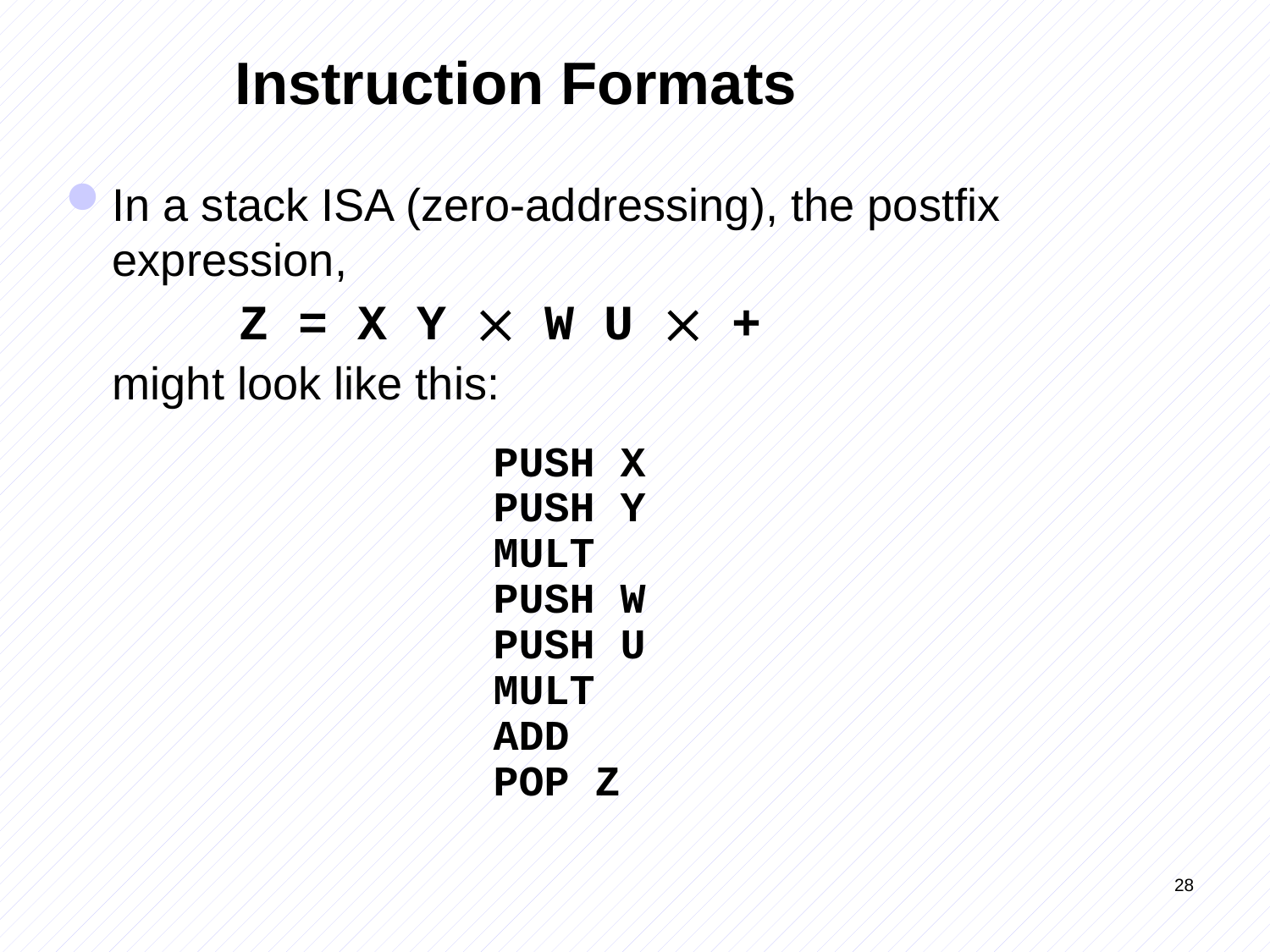

# Instruction Formats
In a stack ISA (zero-addressing), the postfix expression,
		Z = X Y × W U × +
	might look like this:
				PUSH X
				PUSH Y
				MULT
				PUSH W
				PUSH U
				MULT
				ADD
				POP Z
28